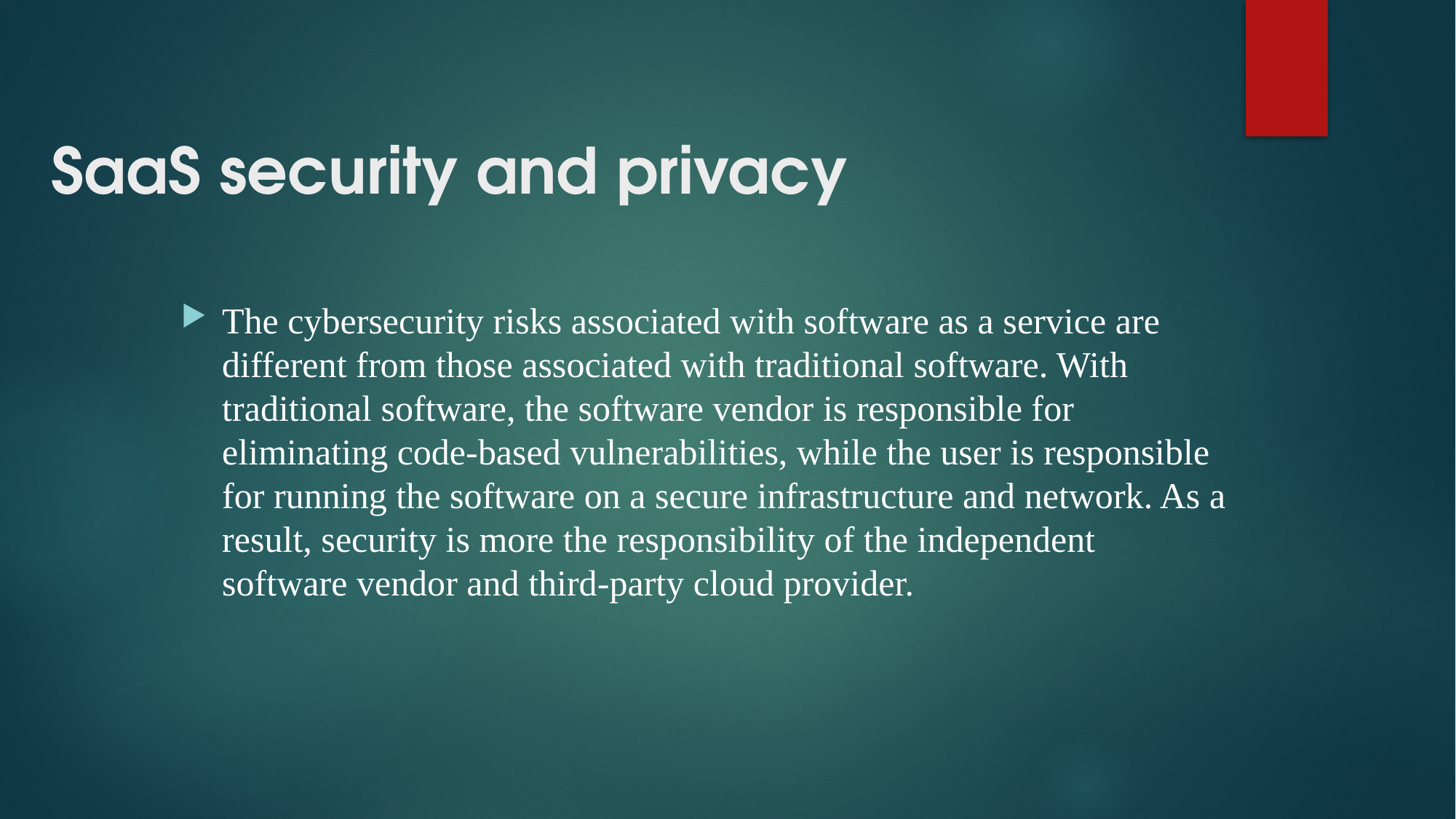

# SaaS security and privacy
The cybersecurity risks associated with software as a service are different from those associated with traditional software. With traditional software, the software vendor is responsible for eliminating code-based vulnerabilities, while the user is responsible for running the software on a secure infrastructure and network. As a result, security is more the responsibility of the independent software vendor and third-party cloud provider.